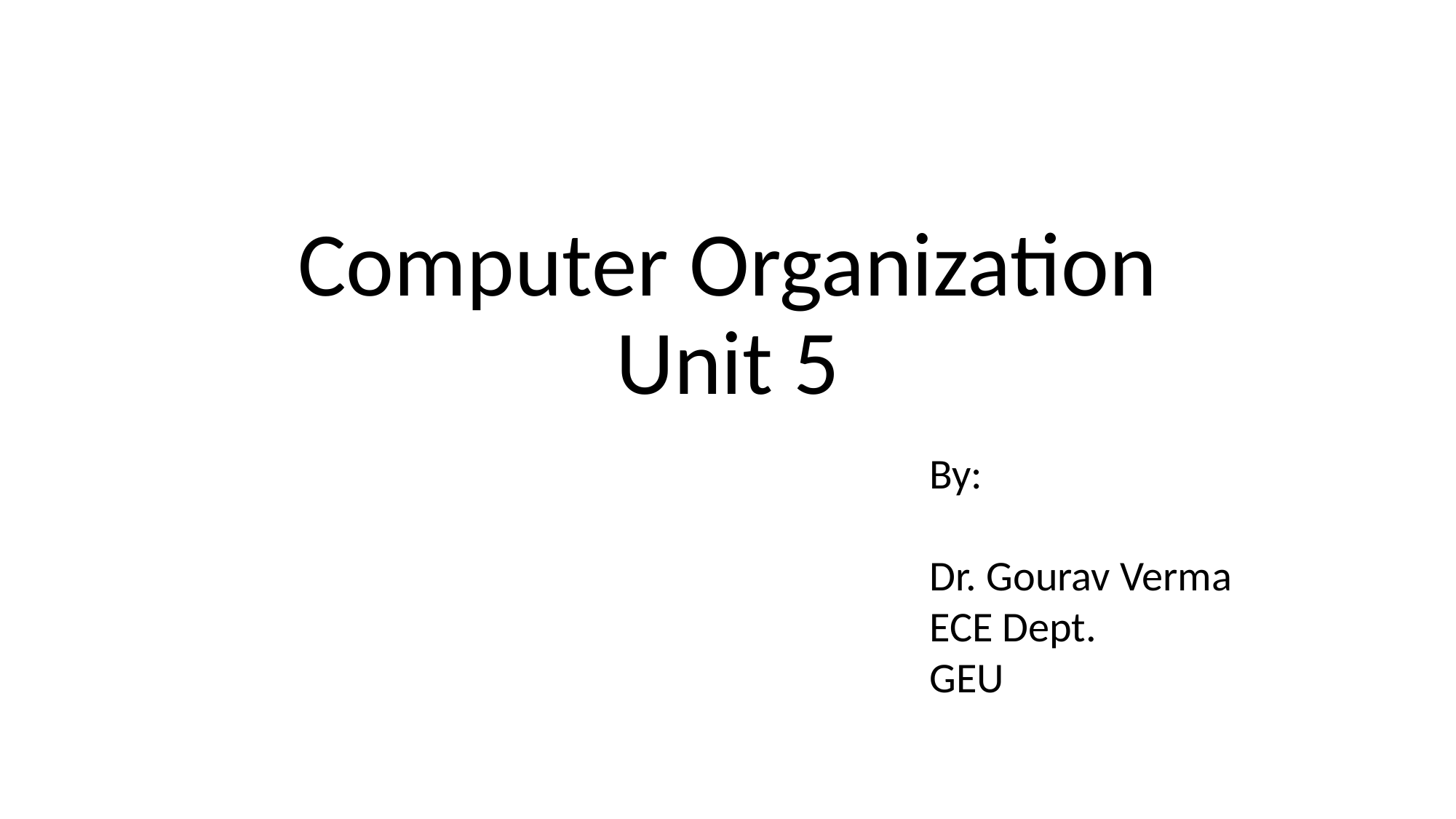

# Computer Organization Unit 5
By:

Dr. Gourav Verma
ECE Dept.
GEU